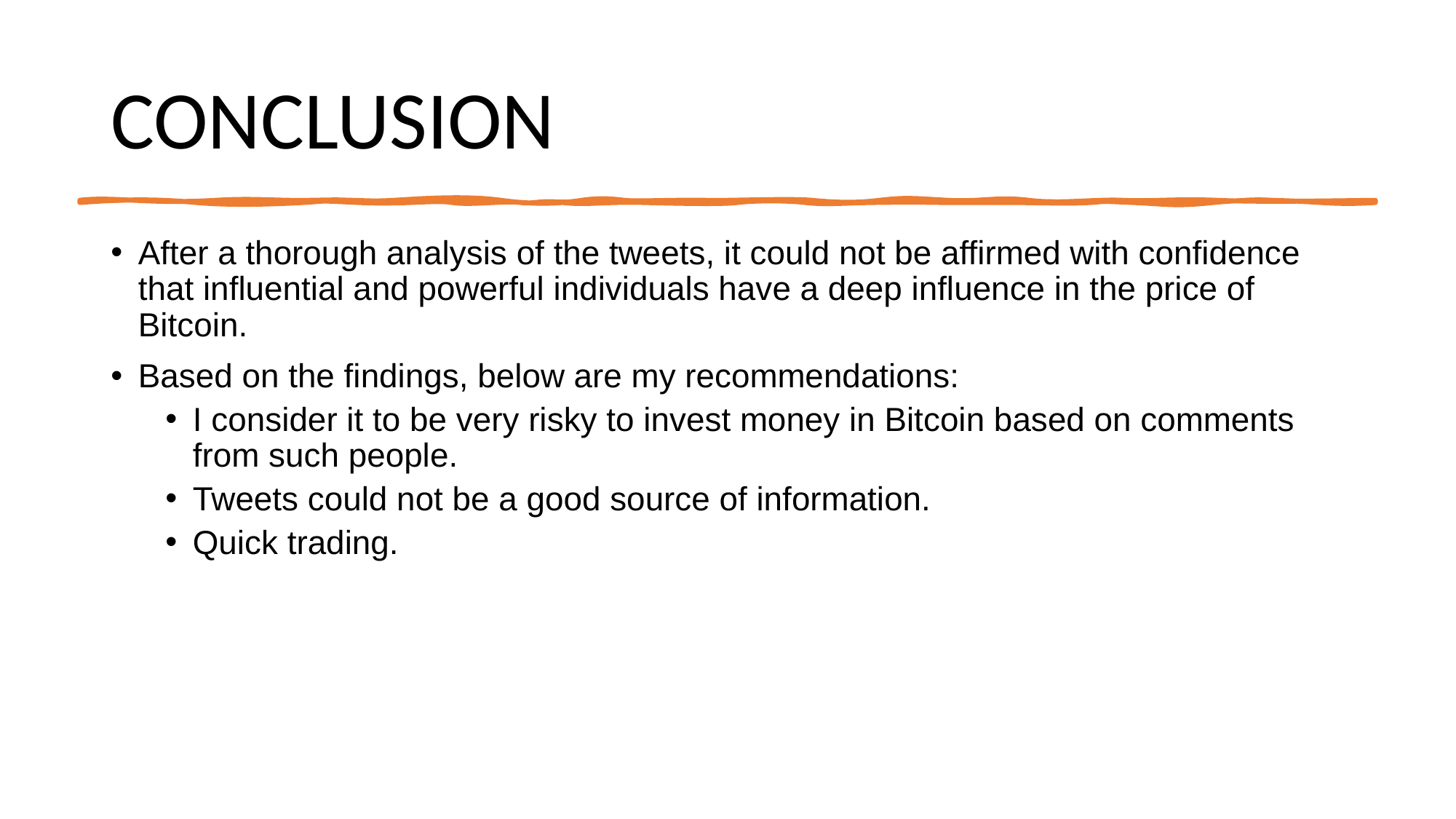

# CONCLUSION

After a thorough analysis of the tweets, it could not be affirmed with confidence that influential and powerful individuals have a deep influence in the price of Bitcoin.
Based on the findings, below are my recommendations:
I consider it to be very risky to invest money in Bitcoin based on comments from such people.
Tweets could not be a good source of information.
Quick trading.